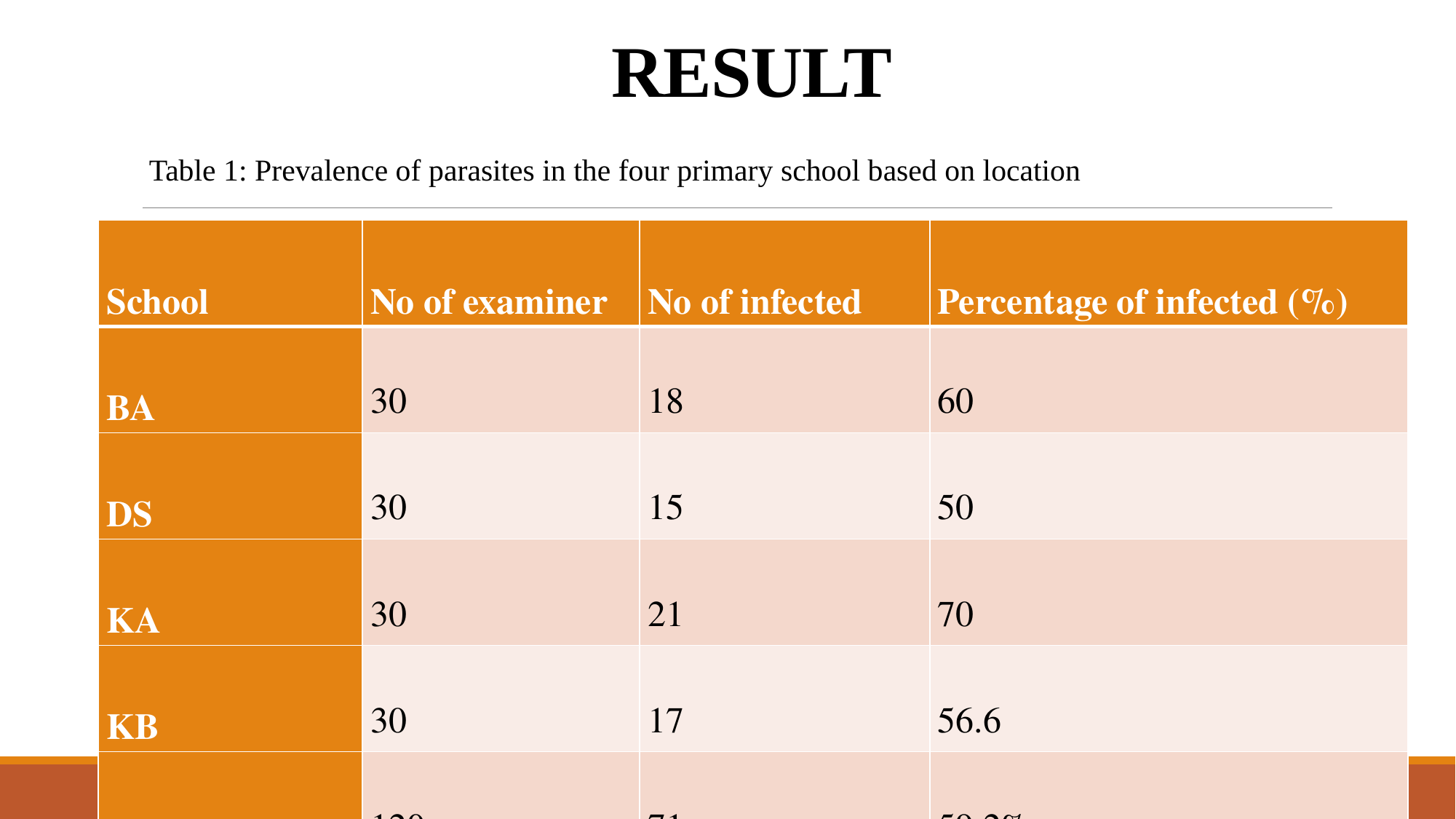

# RESULT
Table 1: Prevalence of parasites in the four primary school based on location
| School | No of examiner | No of infected | Percentage of infected (%) |
| --- | --- | --- | --- |
| BA | 30 | 18 | 60 |
| DS | 30 | 15 | 50 |
| KA | 30 | 21 | 70 |
| KB | 30 | 17 | 56.6 |
| Total | 120 | 71 | 59.2% |